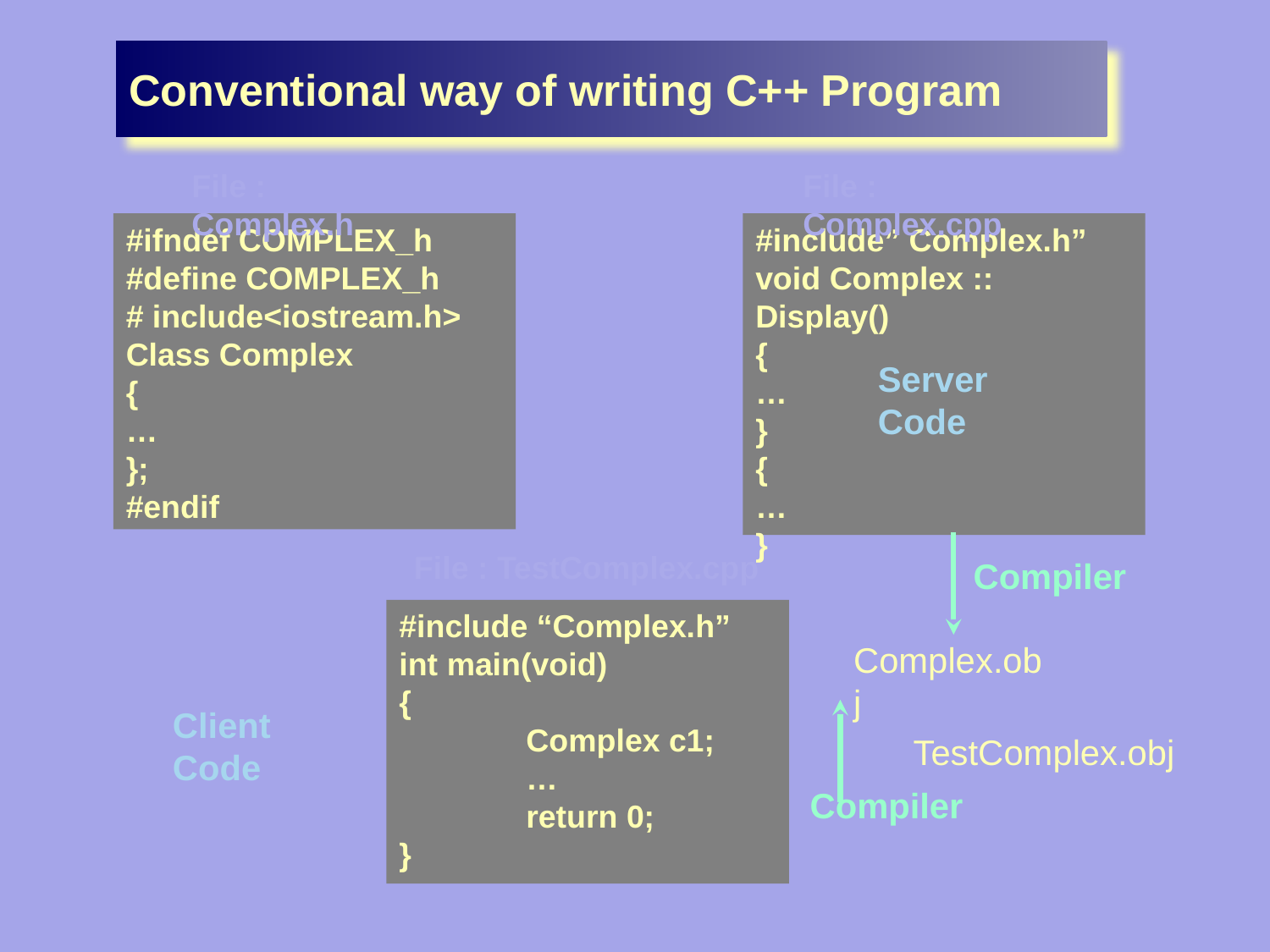

Conventional way of writing C++ Program
File : Complex.h
File : Complex.cpp
#ifndef COMPLEX_h
#define COMPLEX_h
# include<iostream.h>
Class Complex
{
…
};
#endif
#include” Complex.h”
void Complex :: Display()
{
…
}
{
…
}
Server Code
File : TestComplex.cpp
Compiler
#include “Complex.h”
int main(void)
{
	Complex c1;
	…
	return 0;
}
Complex.obj
Client Code
TestComplex.obj
Compiler